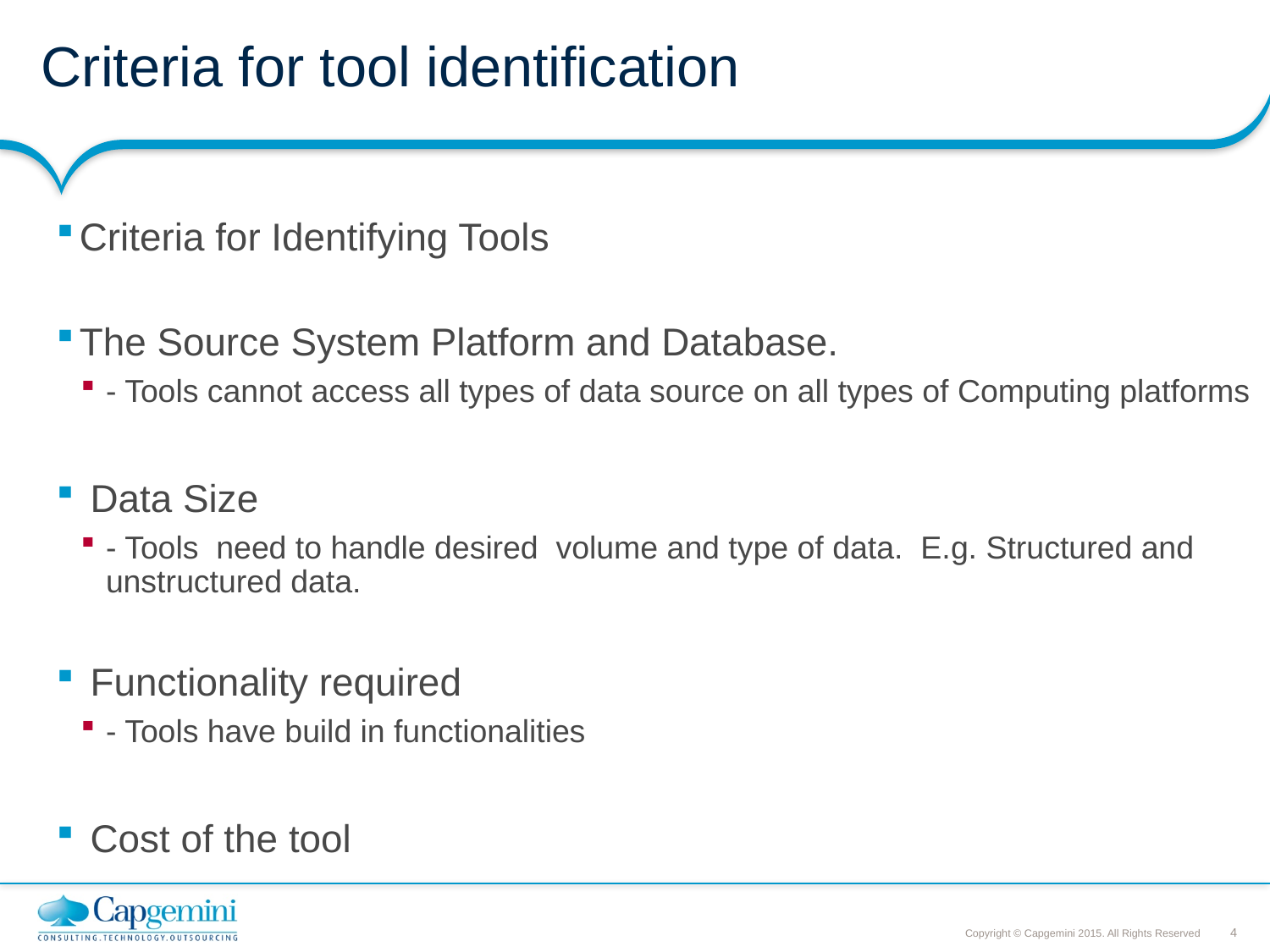

# Criteria for tool identification
Criteria for Identifying Tools

The Source System Platform and Database.
- Tools cannot access all types of data source on all types of Computing platforms

 Data Size
- Tools  need to handle desired  volume and type of data.  E.g. Structured and unstructured data.

 Functionality required
- Tools have build in functionalities

 Cost of the tool